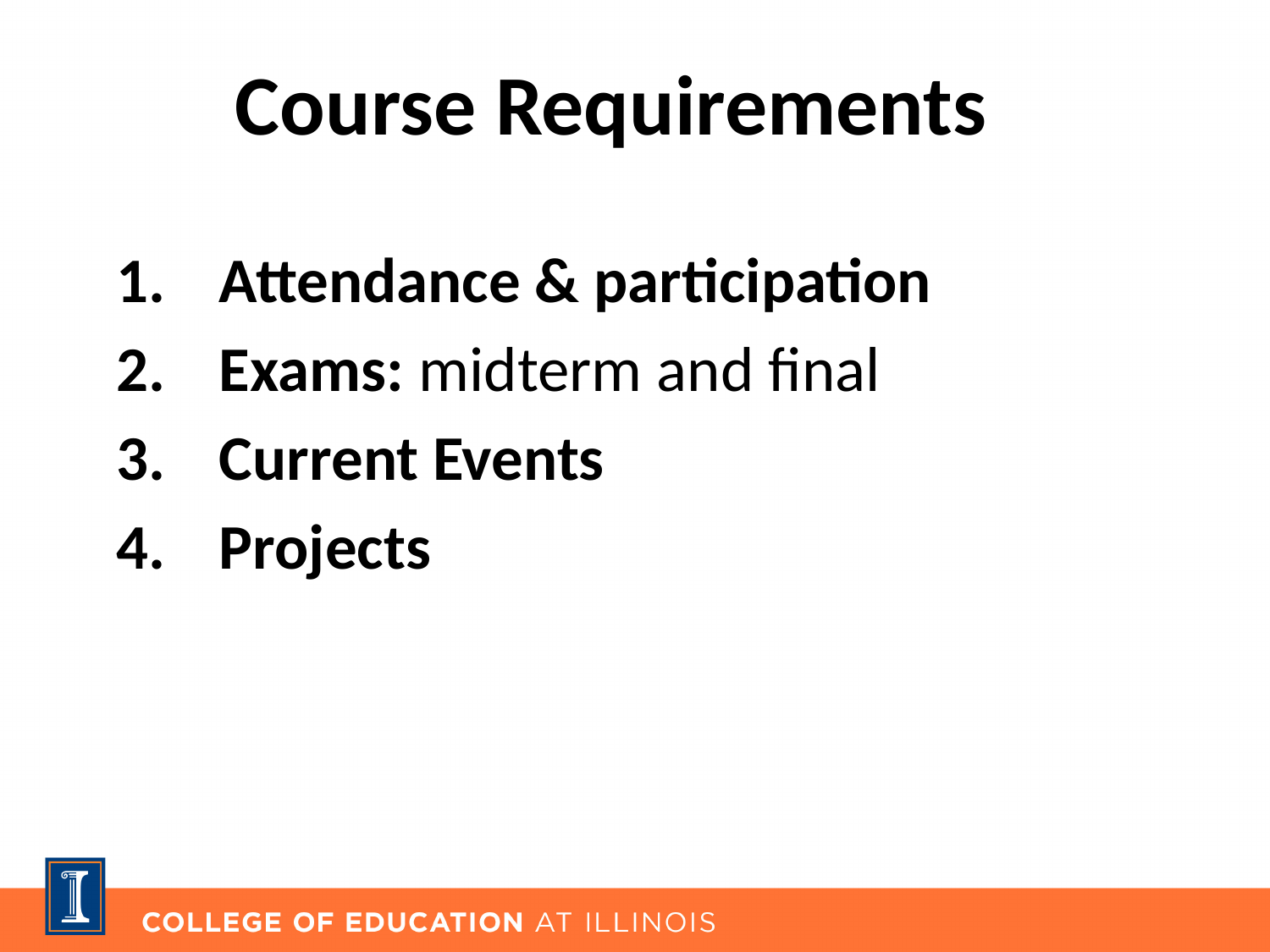

# Course Requirements
Attendance & participation
Exams: midterm and final
Current Events
Projects